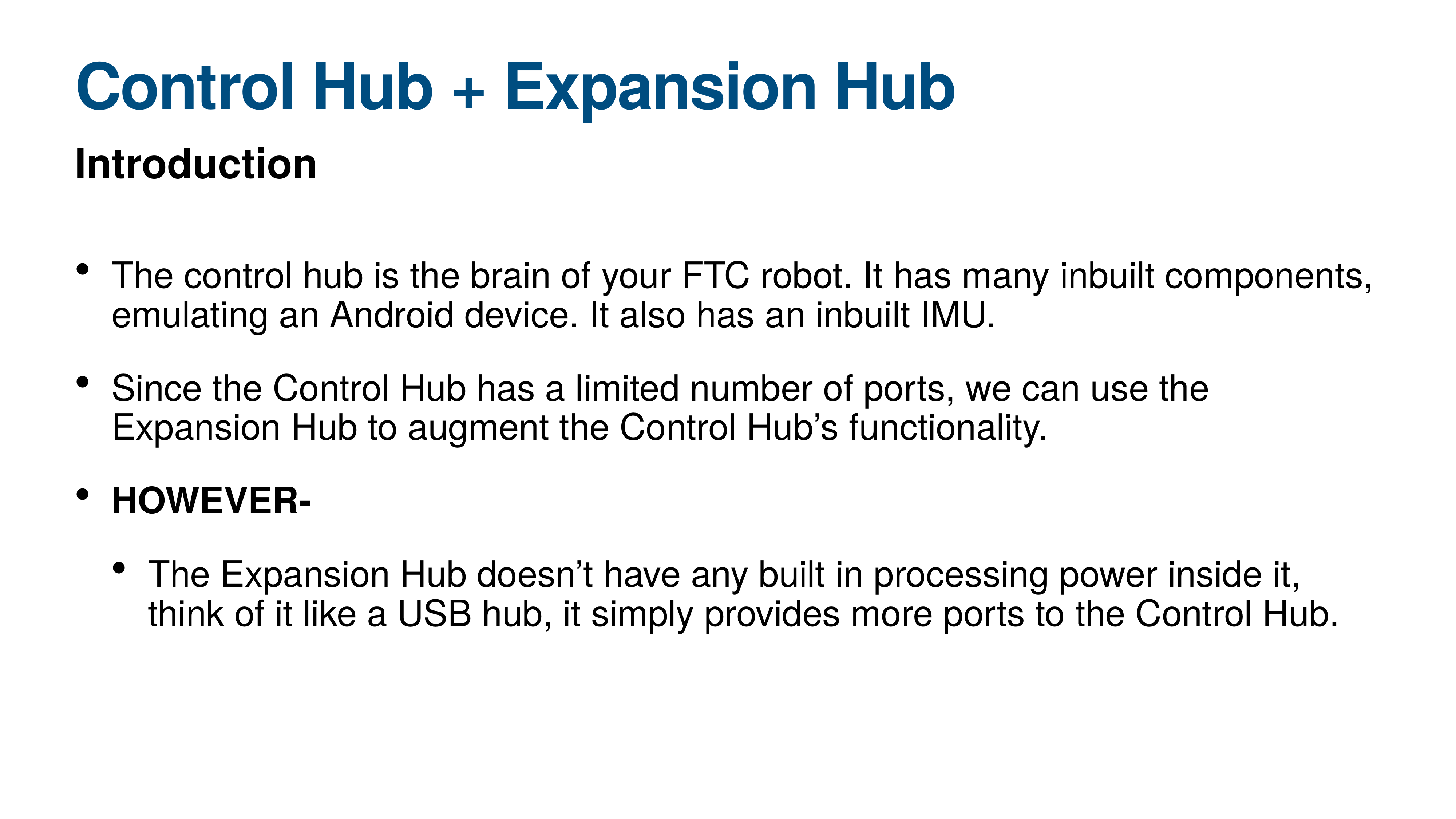

# Control Hub + Expansion Hub
Introduction
The control hub is the brain of your FTC robot. It has many inbuilt components, emulating an Android device. It also has an inbuilt IMU.
Since the Control Hub has a limited number of ports, we can use the Expansion Hub to augment the Control Hub’s functionality.
HOWEVER-
The Expansion Hub doesn’t have any built in processing power inside it, think of it like a USB hub, it simply provides more ports to the Control Hub.